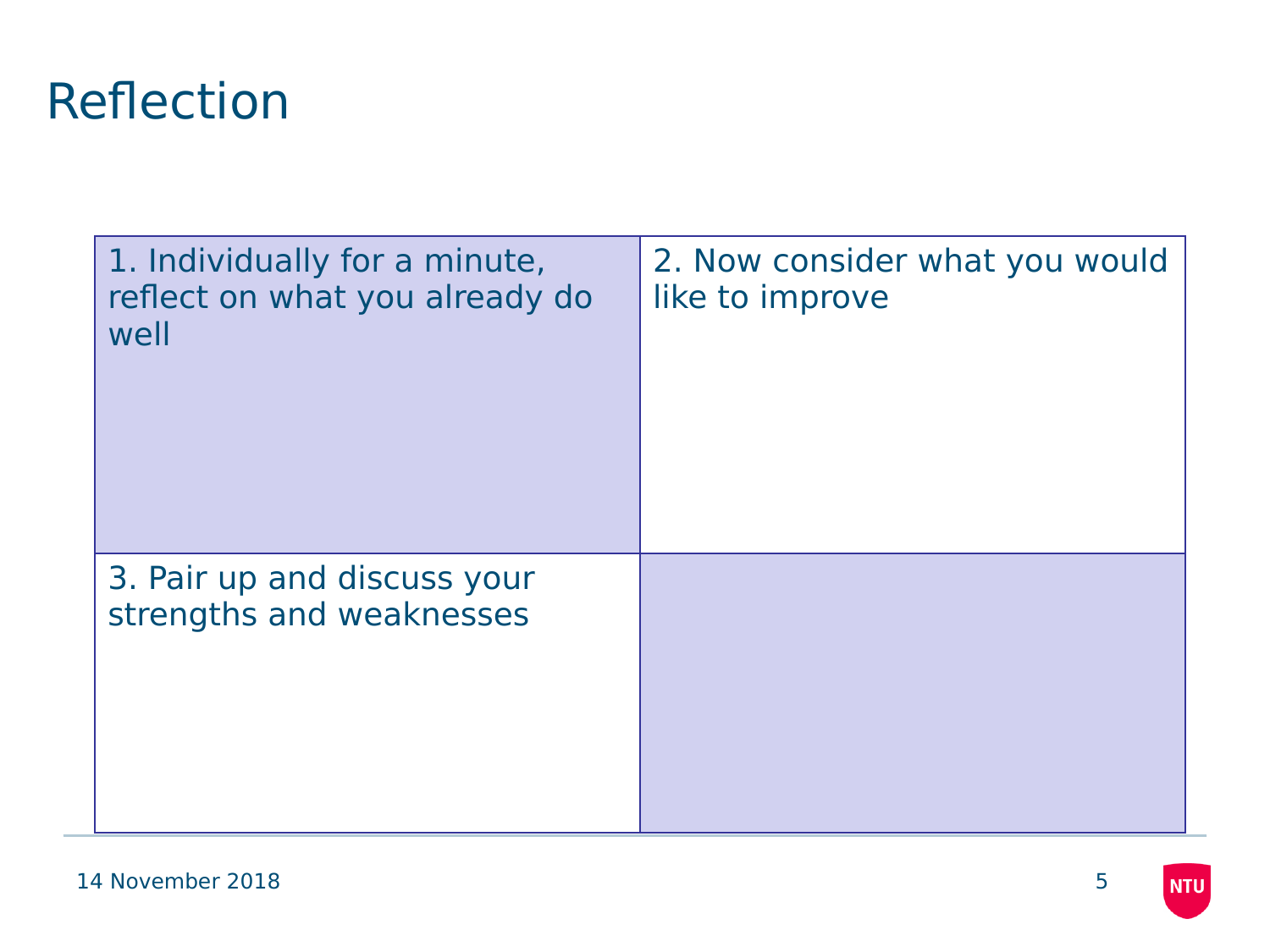

# Reflection
| 1. Individually for a minute, reflect on what you already do well | 2. Now consider what you would like to improve |
| --- | --- |
| 3. Pair up and discuss your strengths and weaknesses |  |
14 November 2018
5